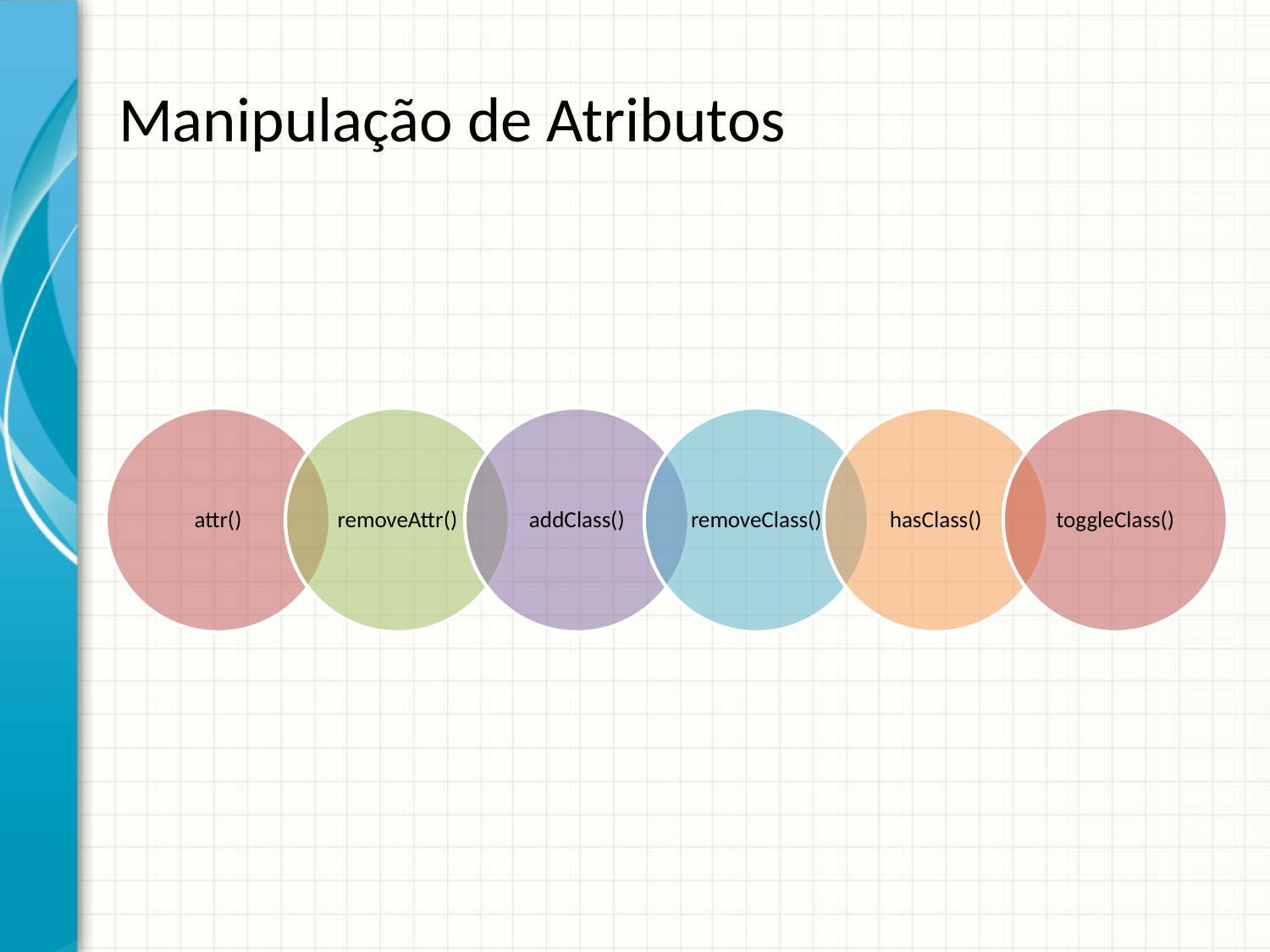

# Manipulação de Atributos
attr()
removeAttr()
addClass()
removeClass()
hasClass()
toggleClass()